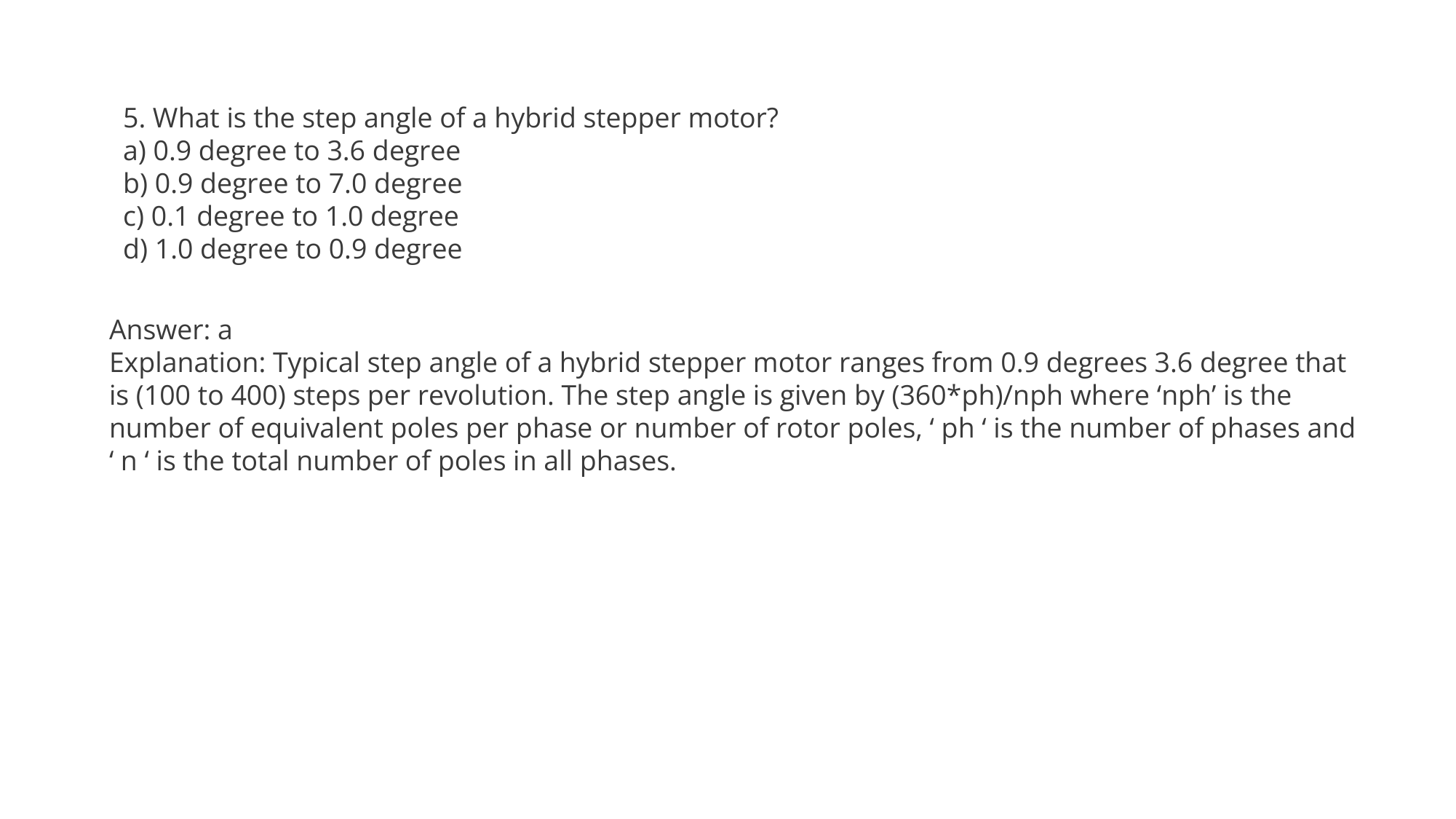

5. What is the step angle of a hybrid stepper motor?
a) 0.9 degree to 3.6 degree
b) 0.9 degree to 7.0 degree
c) 0.1 degree to 1.0 degree
d) 1.0 degree to 0.9 degree
Answer: a
Explanation: Typical step angle of a hybrid stepper motor ranges from 0.9 degrees 3.6 degree that is (100 to 400) steps per revolution. The step angle is given by (360*ph)/nph where ‘nph’ is the number of equivalent poles per phase or number of rotor poles, ‘ ph ‘ is the number of phases and ‘ n ‘ is the total number of poles in all phases.